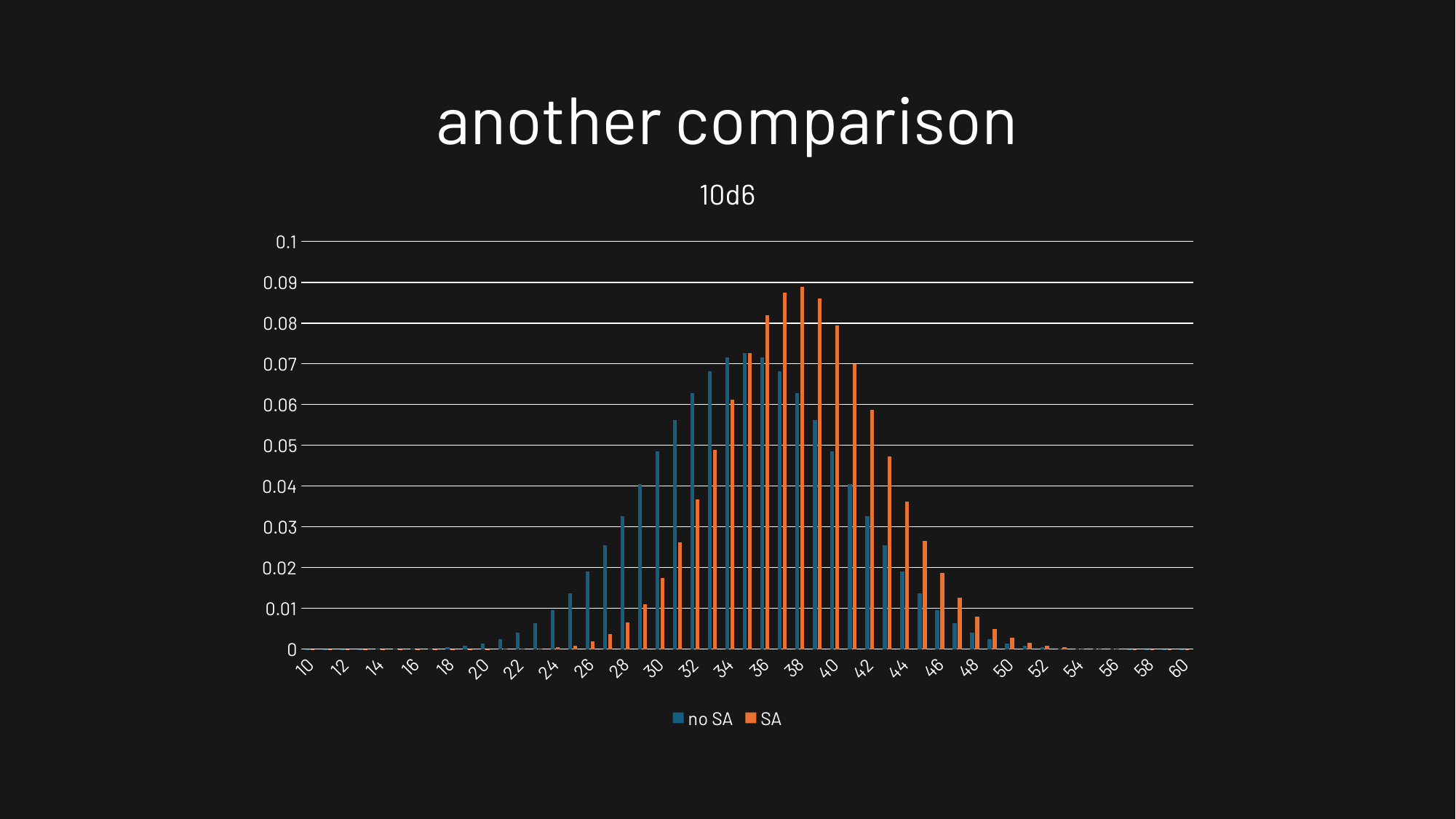

# another comparison

### Chart: 10d6

| Category | no SA | SA |
|---|---|---|
| 10 | 1.65381716879202e-08 | 2.7351112277912534e-16 |
| 11 | 1.65381716879202e-07 | 3.282133473349504e-14 |
| 12 | 9.095994428356111e-07 | 1.1583196049695957e-12 |
| 13 | 3.6383977713424442e-06 | 2.1180701348015465e-11 |
| 14 | 1.1824792756862945e-05 | 2.51686302736965e-10 |
| 15 | 3.310941971921624e-05 | 2.192467348286451e-09 |
| 16 | 8.260816758116141e-05 | 1.5029434829157324e-08 |
| 17 | 0.00018754286694101508 | 8.478577859297053e-08 |
| 18 | 0.000392946959304984 | 4.057481053732583e-07 |
| 19 | 0.0007677019297532558 | 1.6837439681344785e-06 |
| 20 | 0.0014095152966180629 | 6.1602068294425595e-06 |
| 21 | 0.0024466571195109147 | 2.0127708163197773e-05 |
| 22 | 0.004034073528975935 | 5.933051706623075e-05 |
| 23 | 0.00634189269716676 | 0.00015907567759289502 |
| 24 | 0.00953533095924571 | 0.0003905722703664897 |
| 25 | 0.013746594459686023 | 0.0008831150690308665 |
| 26 | 0.019041554736320684 | 0.0018476136897895609 |
| 27 | 0.025386755067825027 | 0.003591182973726336 |
| 28 | 0.03262369361674203 | 0.006507427594984147 |
| 29 | 0.04045732940015919 | 0.011026661006328157 |
| 30 | 0.048464367913724195 | 0.017518516349860853 |
| 31 | 0.05612410482184288 | 0.02615723186420573 |
| 32 | 0.06287043850763772 | 0.03678267105589619 |
| 33 | 0.06815810545055802 | 0.048806904915019586 |
| 34 | 0.07153271938347813 | 0.061215875350096934 |
| 35 | 0.07269280597469897 | 0.07269280597469897 |
| 36 | 0.07153271938347813 | 0.08184956341685933 |
| 37 | 0.06815810545055802 | 0.08750930598609644 |
| 38 | 0.06287043850763772 | 0.08895820595937926 |
| 39 | 0.05612410482184288 | 0.08609097777948002 |
| 40 | 0.048464367913724195 | 0.07941021947758754 |
| 41 | 0.04045732940015919 | 0.06988799779399023 |
| 42 | 0.03262369361674203 | 0.05873995963849991 |
| 43 | 0.025386755067825027 | 0.04718232716192372 |
| 44 | 0.019041554736320684 | 0.036235495782851804 |
| 45 | 0.013746594459686023 | 0.02661007385034118 |
| 46 | 0.00953533095924571 | 0.018680089648124933 |
| 47 | 0.00634189269716676 | 0.012524709716740625 |
| 48 | 0.004034073528975935 | 0.00800881654088564 |
| 49 | 0.0024466571195109147 | 0.004873186530858631 |
| 50 | 0.0014095152966180629 | 0.0028128703864066834 |
| 51 | 0.0007677019297532558 | 0.001533720115538377 |
| 52 | 0.000392946959304984 | 0.0007854881705045947 |
| 53 | 0.00018754286694101508 | 0.0003750009481034372 |
| 54 | 8.260816758116141e-05 | 0.00016520130572749366 |
| 55 | 3.310941971921624e-05 | 6.62166469710842e-05 |
| 56 | 1.1824792756862945e-05 | 2.3649333827423153e-05 |
| 57 | 3.6383977713424442e-06 | 7.276774361983541e-06 |
| 58 | 9.095994428356111e-07 | 1.8191977273516171e-06 |
| 59 | 1.65381716879202e-07 | 3.307634009370693e-07 |
| 60 | 1.65381716879202e-08 | 3.307634310232928e-08 |